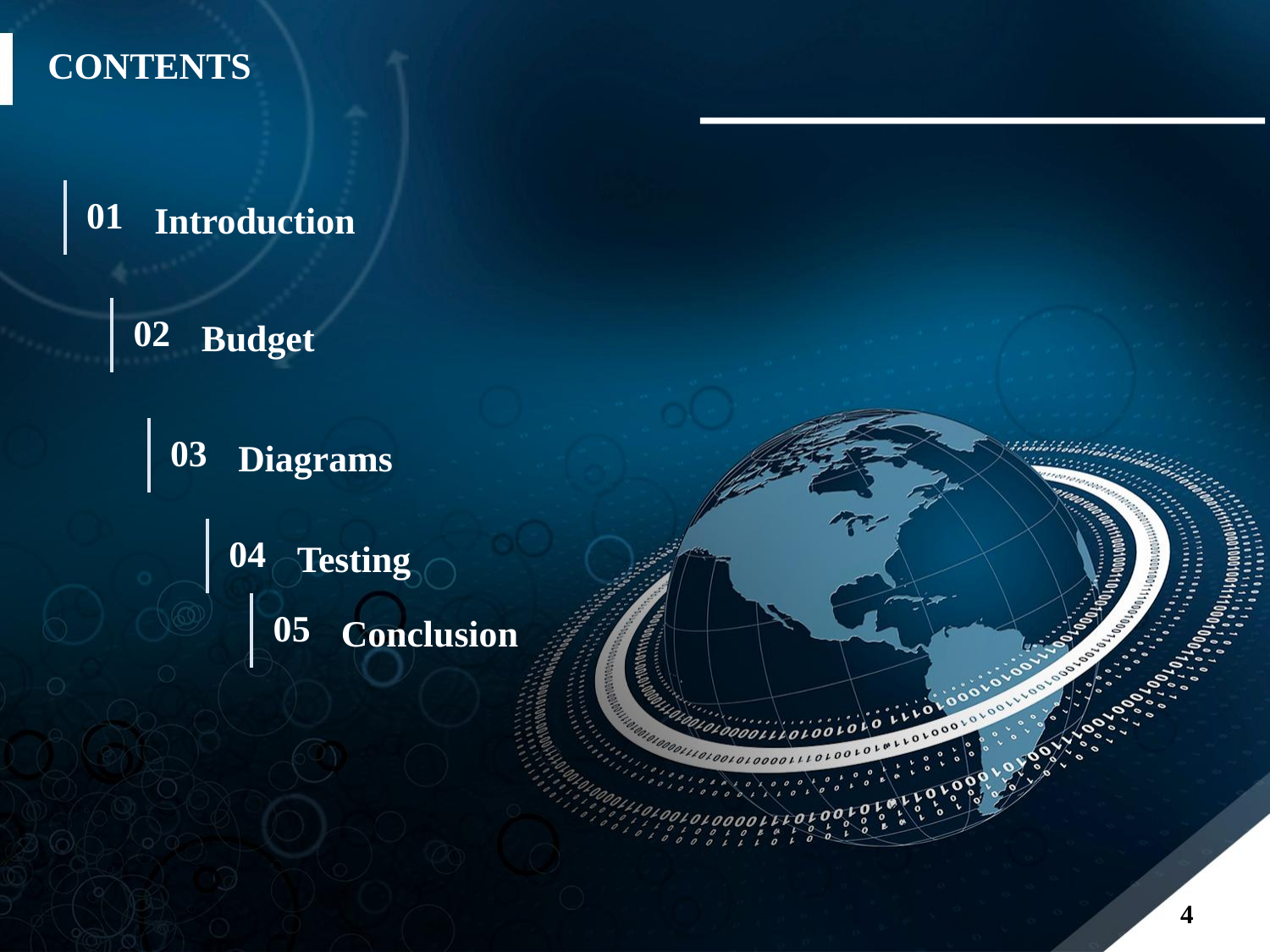

CONTENTS

01

Introduction
02

Budget
03

Diagrams
04

Testing
05

Conclusion
4